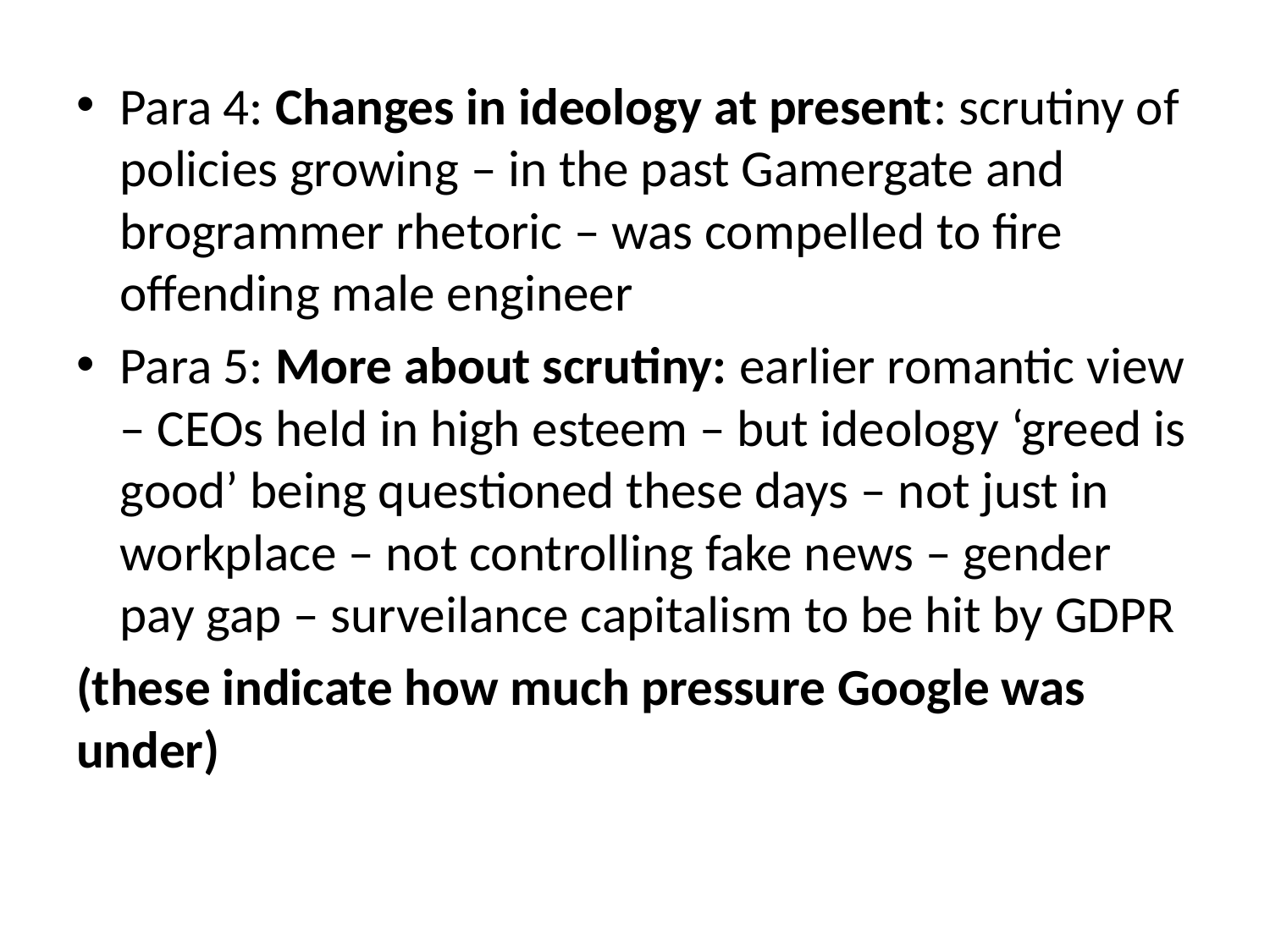

Para 4: Changes in ideology at present: scrutiny of policies growing – in the past Gamergate and brogrammer rhetoric – was compelled to fire offending male engineer
Para 5: More about scrutiny: earlier romantic view – CEOs held in high esteem – but ideology ‘greed is good’ being questioned these days – not just in workplace – not controlling fake news – gender pay gap – surveilance capitalism to be hit by GDPR
(these indicate how much pressure Google was under)